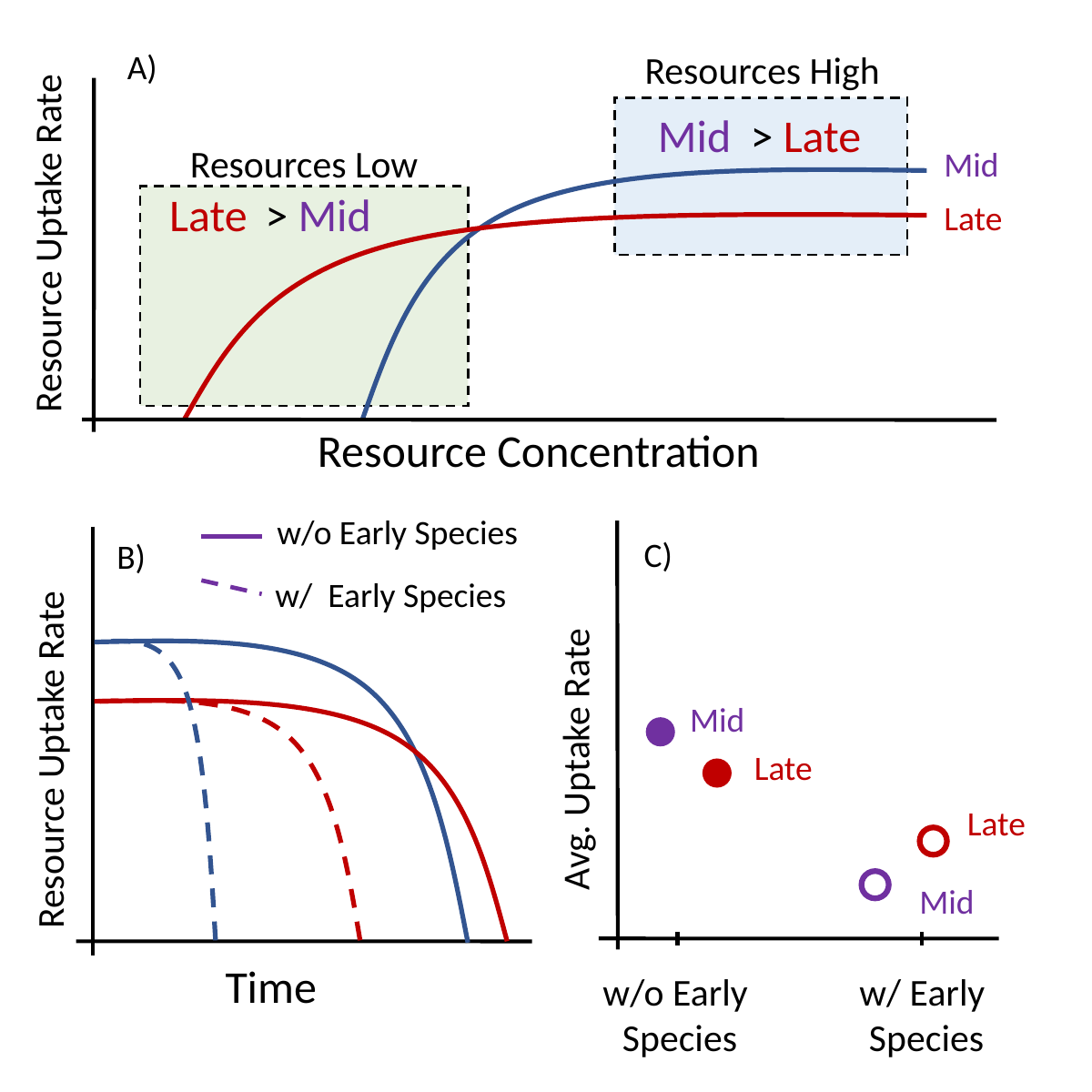

A)
Resources High

> Late
Mid
Resources Low

> Mid
Late

Resource Uptake Rate
Resource Concentration
Mid
Late
w/o Early Species

C)
B)
w/  Early Species

Mid

Avg. Uptake Rate
Resource Uptake Rate
Late

Late

Mid
Time
w/o Early
Species
w/ Early
Species